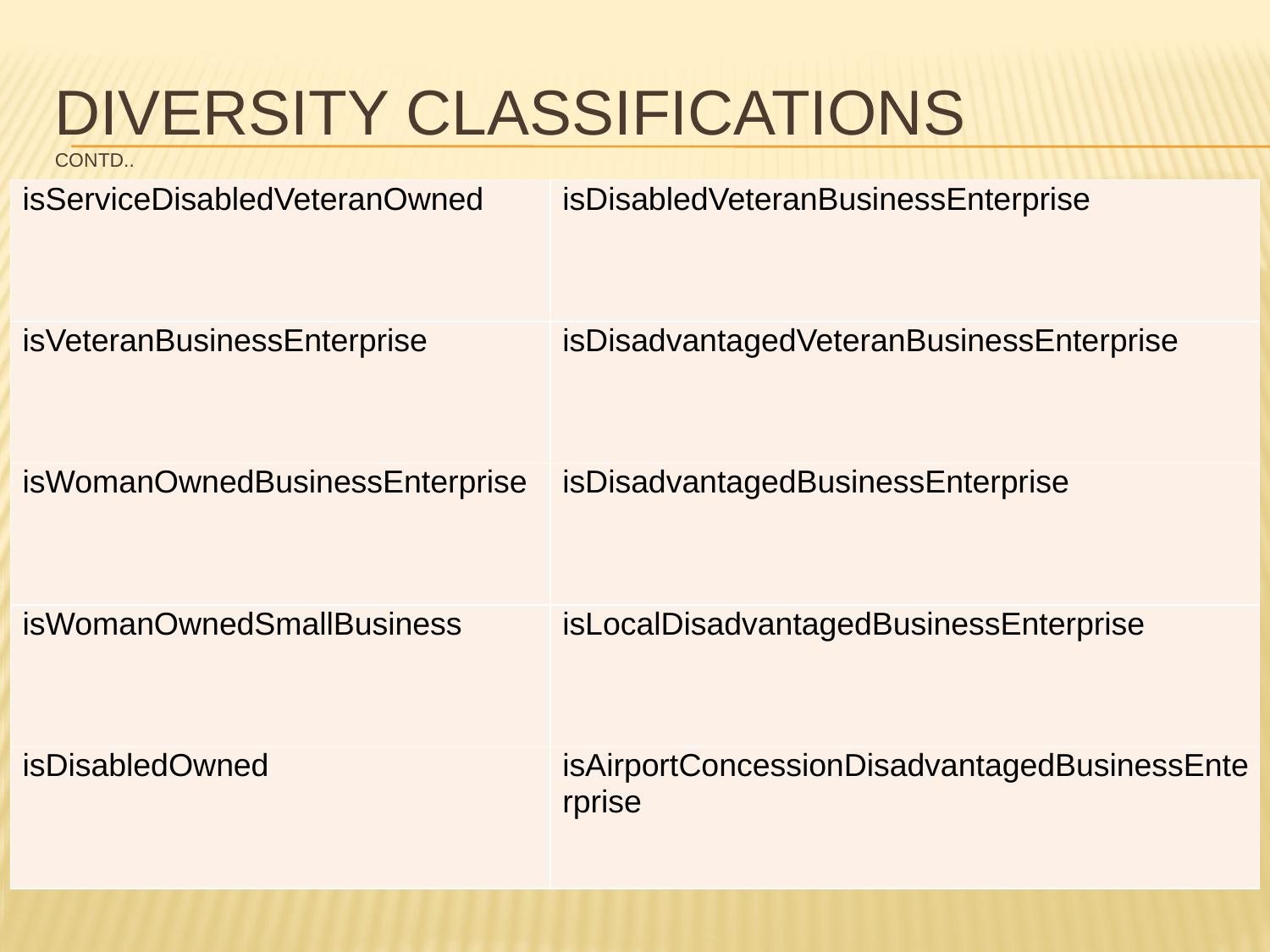

# Diversity Classifications                contd..
| isServiceDisabledVeteranOwned | isDisabledVeteranBusinessEnterprise |
| --- | --- |
| isVeteranBusinessEnterprise | isDisadvantagedVeteranBusinessEnterprise |
| isWomanOwnedBusinessEnterprise | isDisadvantagedBusinessEnterprise |
| isWomanOwnedSmallBusiness | isLocalDisadvantagedBusinessEnterprise |
| isDisabledOwned | isAirportConcessionDisadvantagedBusinessEnterprise |